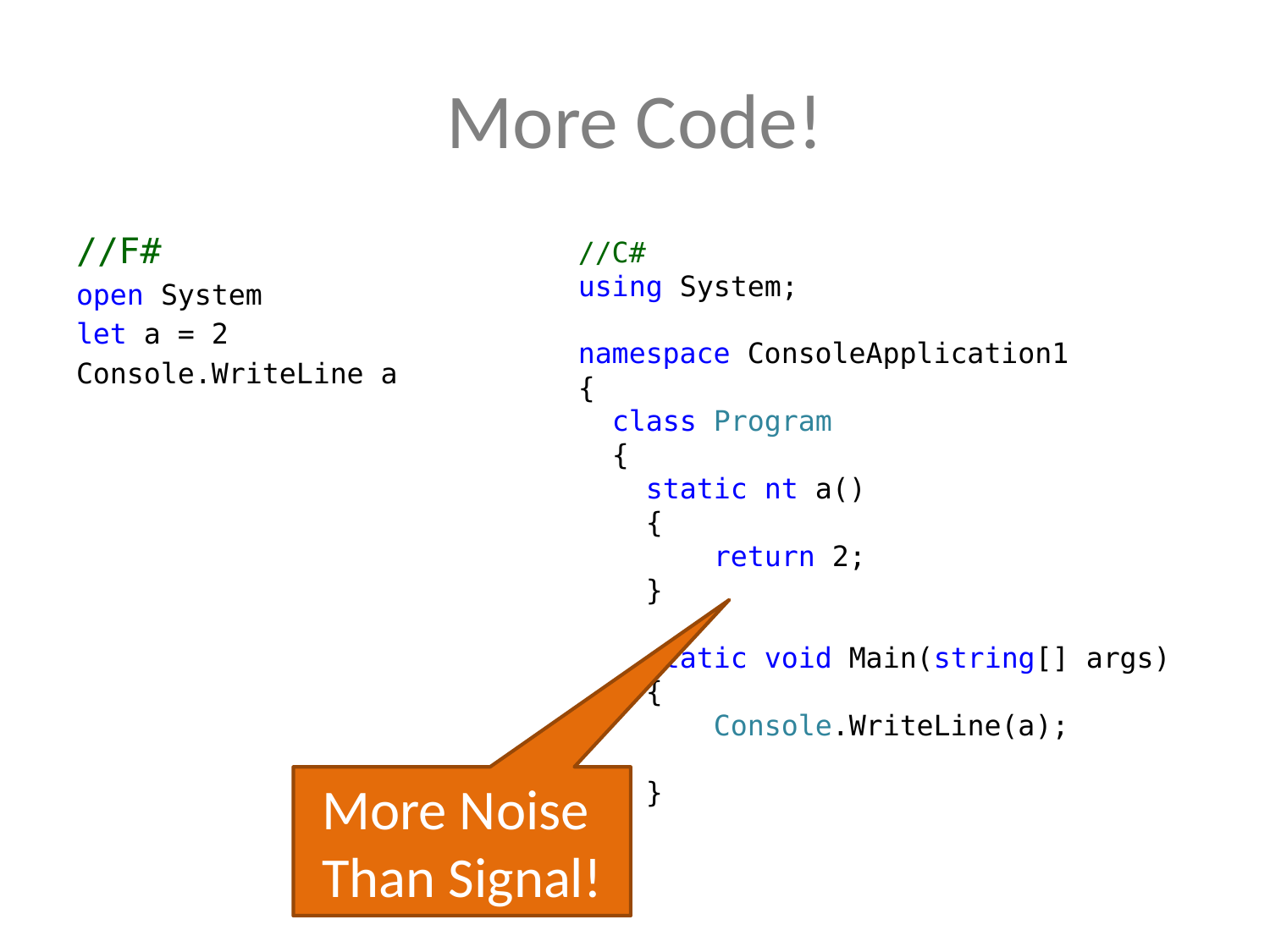

# More Code!
//F#
open System
let a = 2
Console.WriteLine a
//C#
using System;

namespace ConsoleApplication1
{
  class Program
  {
    static nt a()
    {
        return 2;
    }

    static void Main(string[] args)
    {
        Console.WriteLine(a);
    }
  }
}
More Noise
Than Signal!